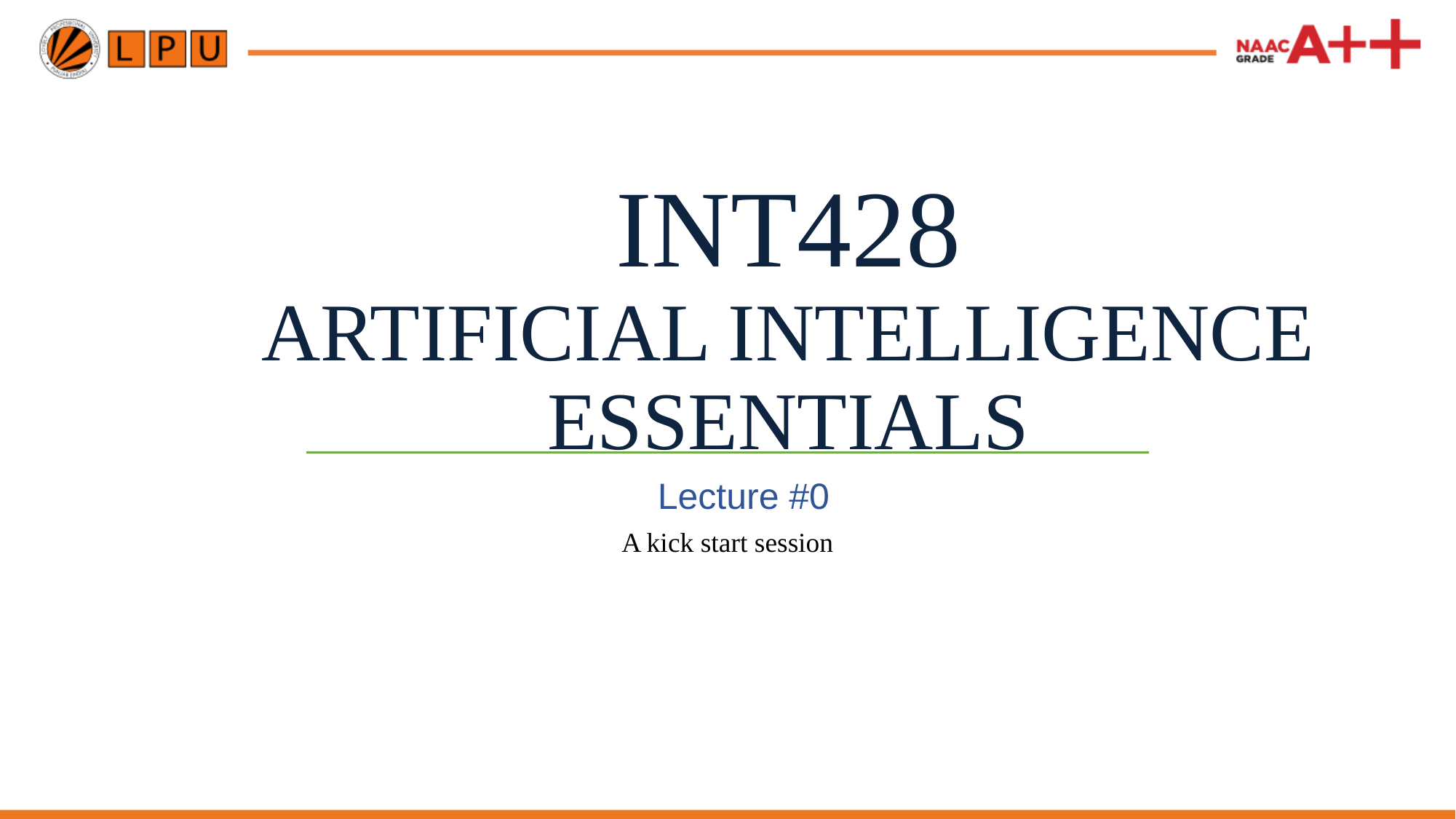

# INT428 ARTIFICIAL INTELLIGENCE ESSENTIALS
Lecture #0
A kick start session